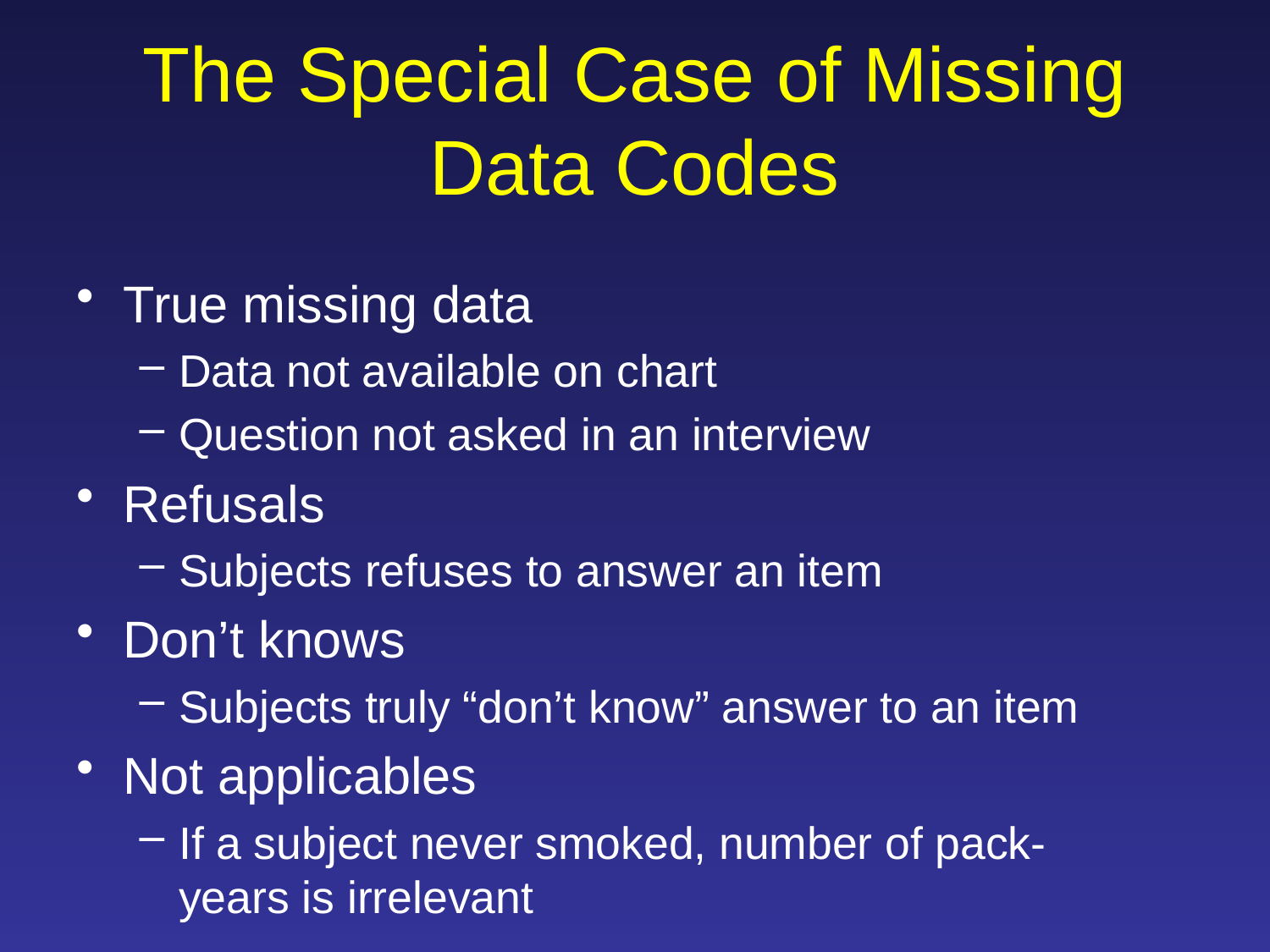

The Special Case of Missing Data Codes
True missing data
Data not available on chart
Question not asked in an interview
Refusals
Subjects refuses to answer an item
Don’t knows
Subjects truly “don’t know” answer to an item
Not applicables
If a subject never smoked, number of pack-years is irrelevant